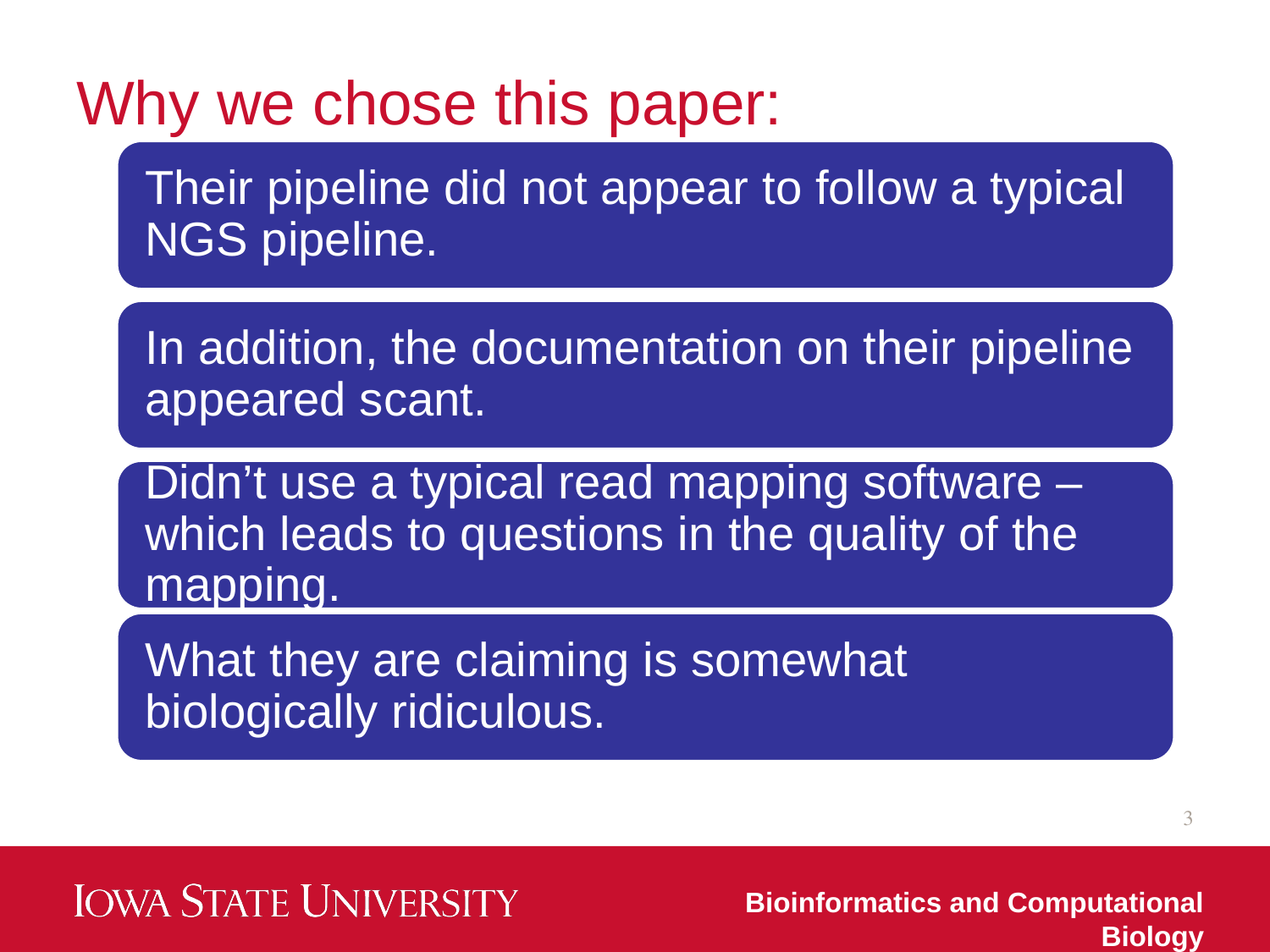

# Why we chose this paper:
Their pipeline did not appear to follow a typical NGS pipeline.
In addition, the documentation on their pipeline appeared scant.
Didn’t use a typical read mapping software – which leads to questions in the quality of the mapping.
What they are claiming is somewhat biologically ridiculous.
3
Bioinformatics and Computational Biology